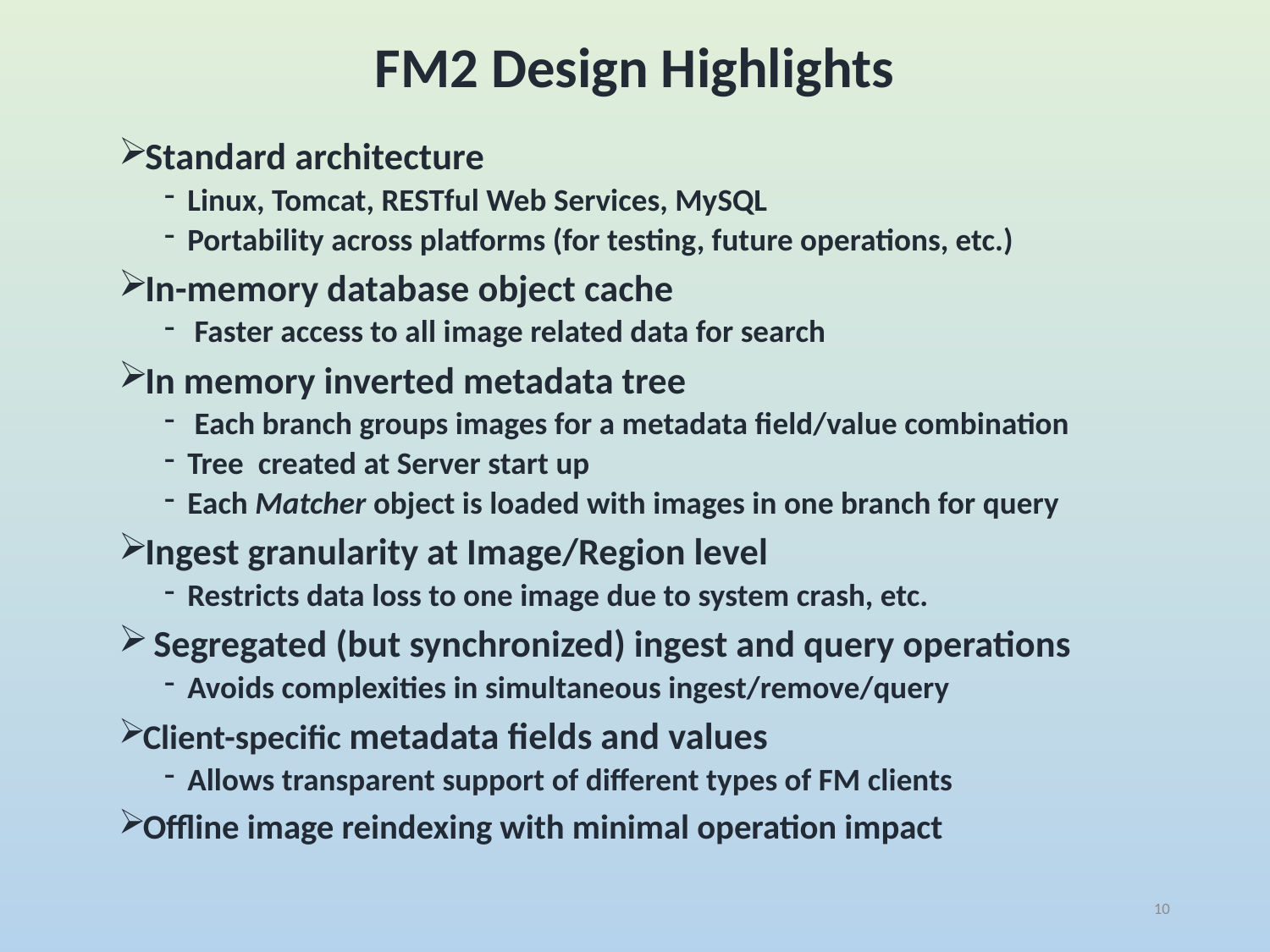

# FM2 Design Highlights
Standard architecture
Linux, Tomcat, RESTful Web Services, MySQL
Portability across platforms (for testing, future operations, etc.)
In-memory database object cache
 Faster access to all image related data for search
In memory inverted metadata tree
 Each branch groups images for a metadata field/value combination
Tree  created at Server start up
Each Matcher object is loaded with images in one branch for query
Ingest granularity at Image/Region level
Restricts data loss to one image due to system crash, etc.
 Segregated (but synchronized) ingest and query operations
Avoids complexities in simultaneous ingest/remove/query
Client-specific metadata fields and values
Allows transparent support of different types of FM clients
Offline image reindexing with minimal operation impact

10